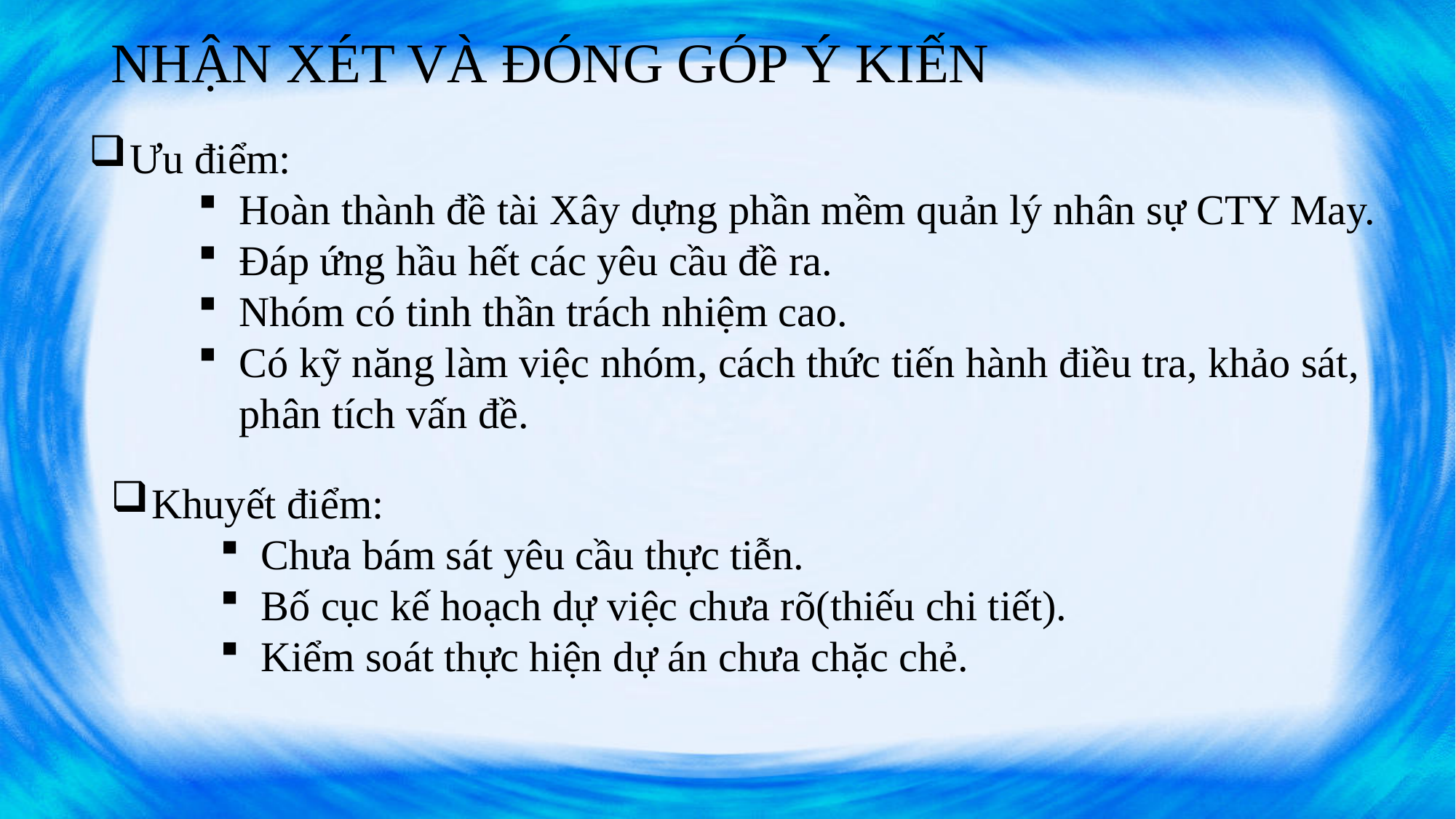

# NHẬN XÉT VÀ ĐÓNG GÓP Ý KIẾN
Ưu điểm:
Hoàn thành đề tài Xây dựng phần mềm quản lý nhân sự CTY May.
Đáp ứng hầu hết các yêu cầu đề ra.
Nhóm có tinh thần trách nhiệm cao.
Có kỹ năng làm việc nhóm, cách thức tiến hành điều tra, khảo sát, phân tích vấn đề.
Khuyết điểm:
Chưa bám sát yêu cầu thực tiễn.
Bố cục kế hoạch dự việc chưa rõ(thiếu chi tiết).
Kiểm soát thực hiện dự án chưa chặc chẻ.